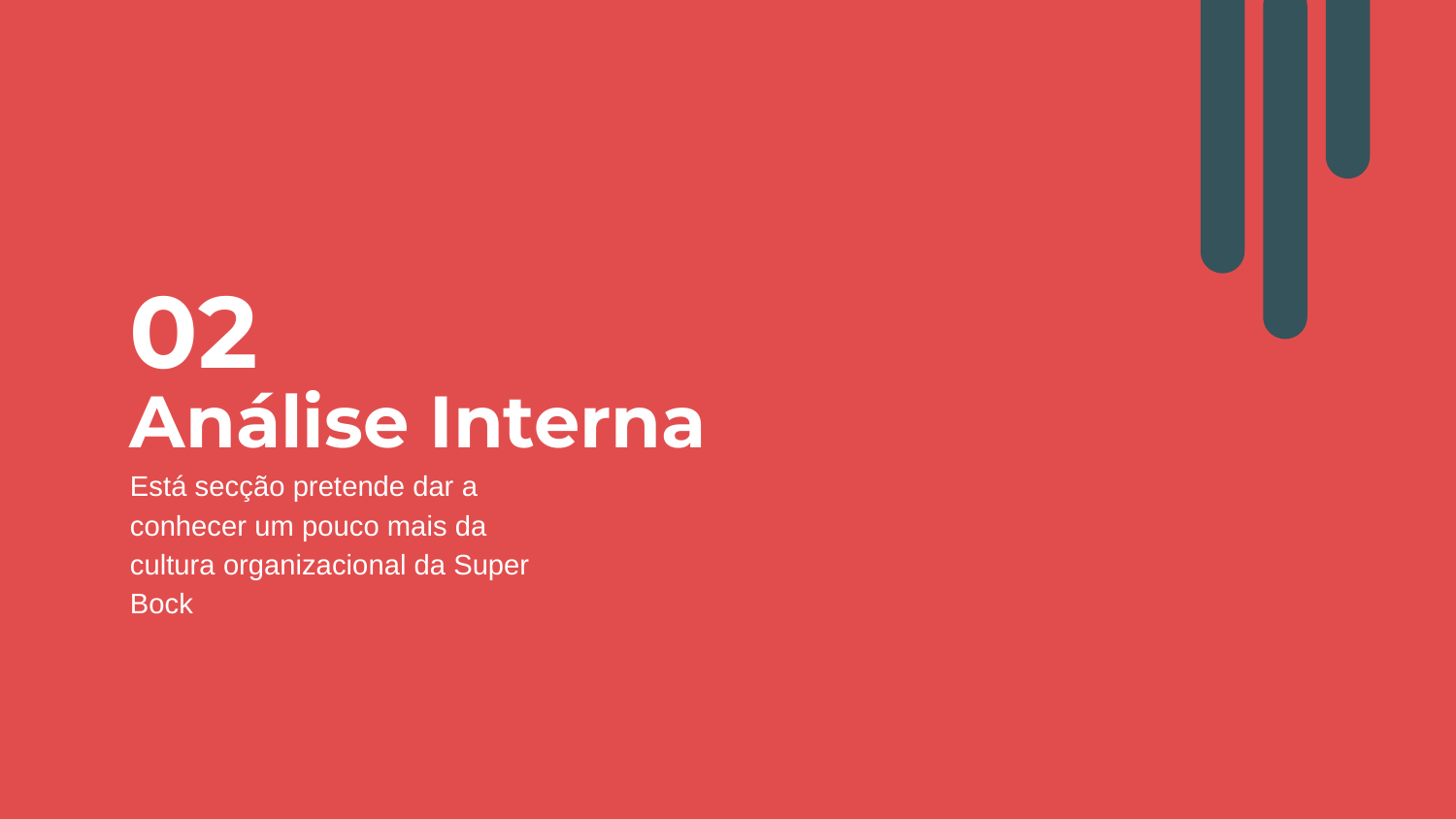

02
# Análise Interna
Está secção pretende dar a conhecer um pouco mais da cultura organizacional da Super Bock